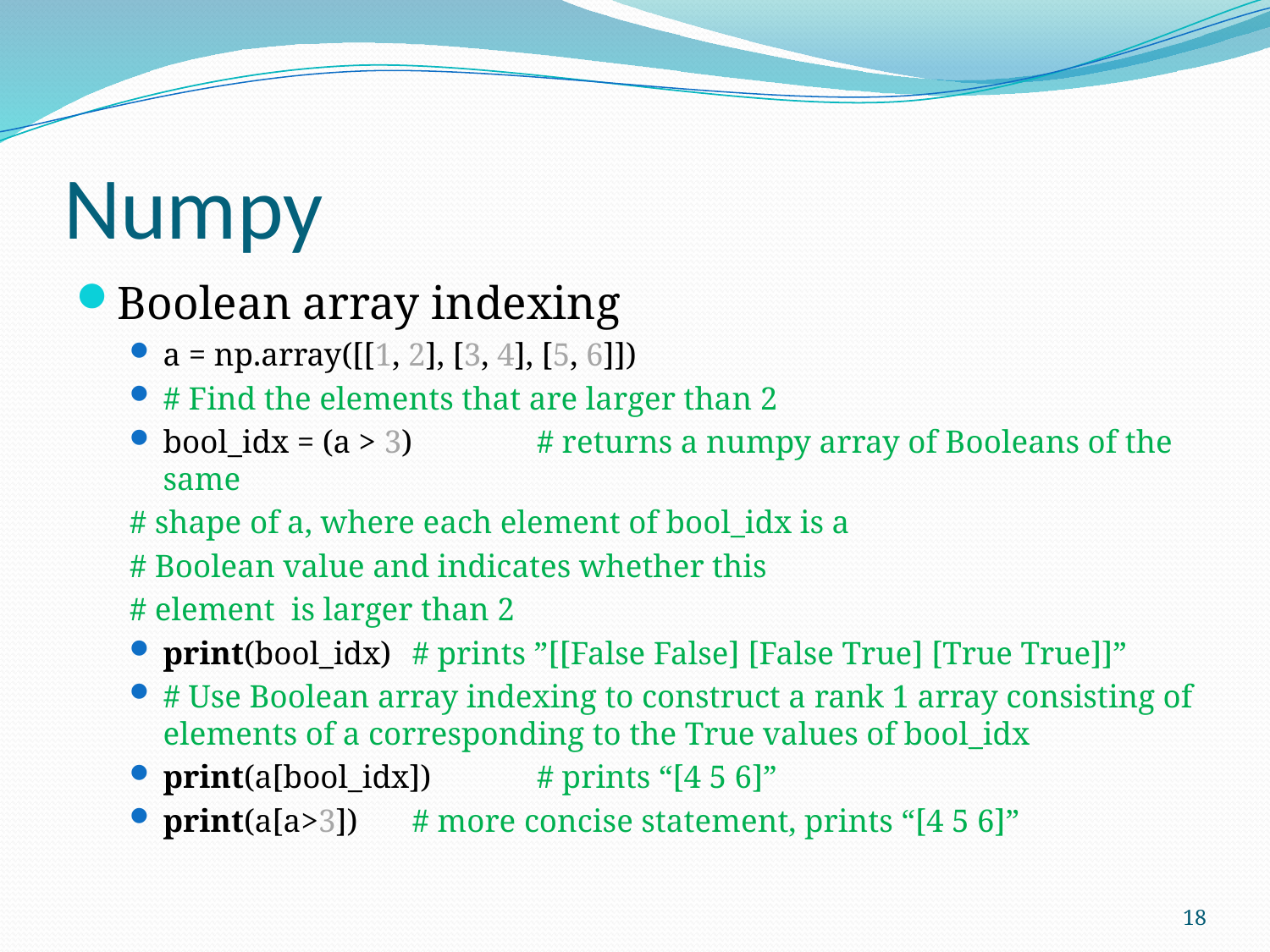

# Numpy
Boolean array indexing
a = np.array([[1, 2], [3, 4], [5, 6]])
# Find the elements that are larger than 2
bool_idx = (a > 3) 	# returns a numpy array of Booleans of the same
			# shape of a, where each element of bool_idx is a
			# Boolean value and indicates whether this
			# element  is larger than 2
print(bool_idx) 	# prints ”[[False False] [False True] [True True]]”
# Use Boolean array indexing to construct a rank 1 array consisting of elements of a corresponding to the True values of bool_idx
print(a[bool_idx]) 	# prints “[4 5 6]”
print(a[a>3]) 	# more concise statement, prints “[4 5 6]”
18